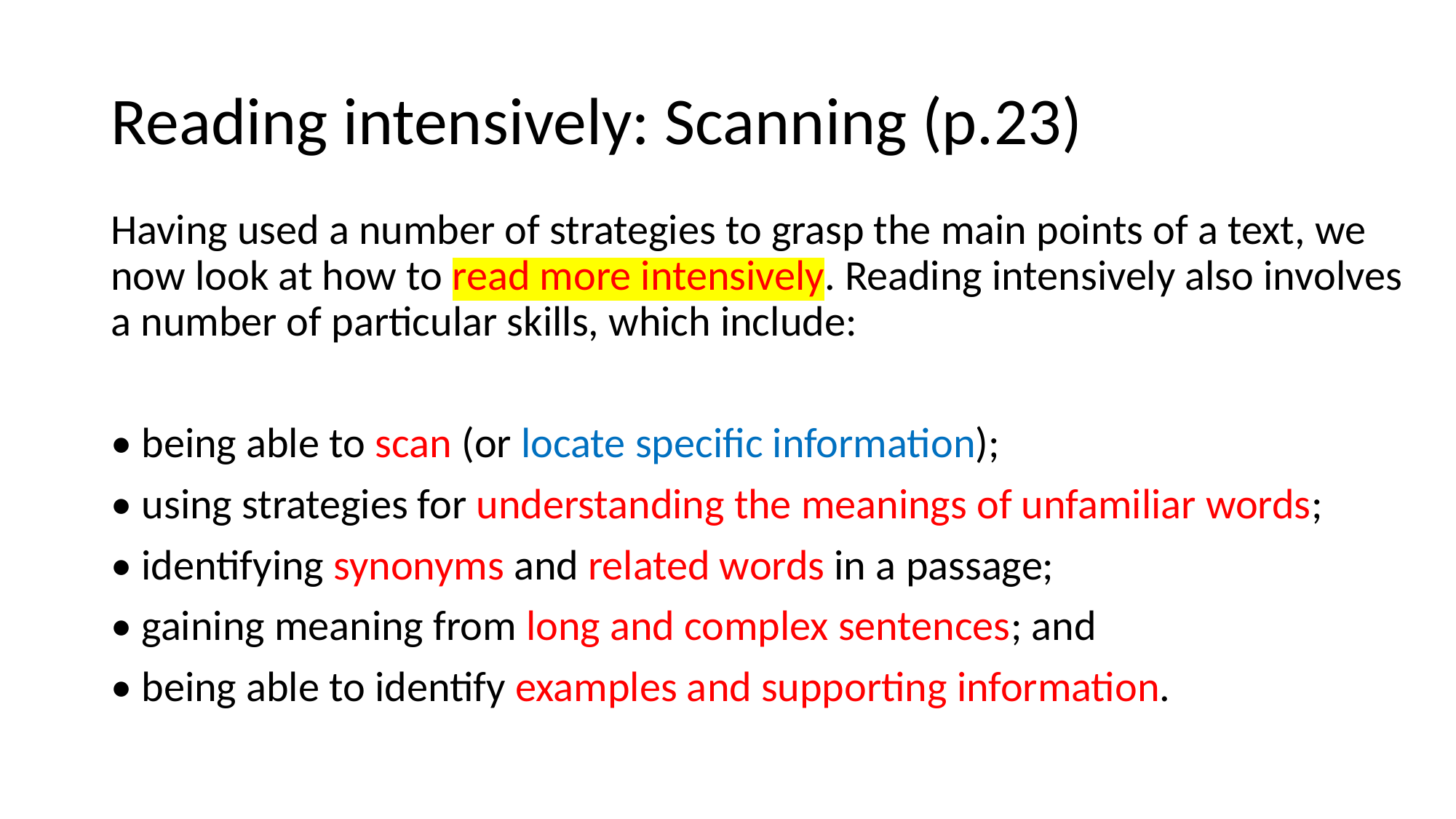

# Reading intensively: Scanning (p.23)
Having used a number of strategies to grasp the main points of a text, we now look at how to read more intensively. Reading intensively also involves a number of particular skills, which include:

• being able to scan (or locate specific information);
• using strategies for understanding the meanings of unfamiliar words;
• identifying synonyms and related words in a passage;
• gaining meaning from long and complex sentences; and
• being able to identify examples and supporting information.